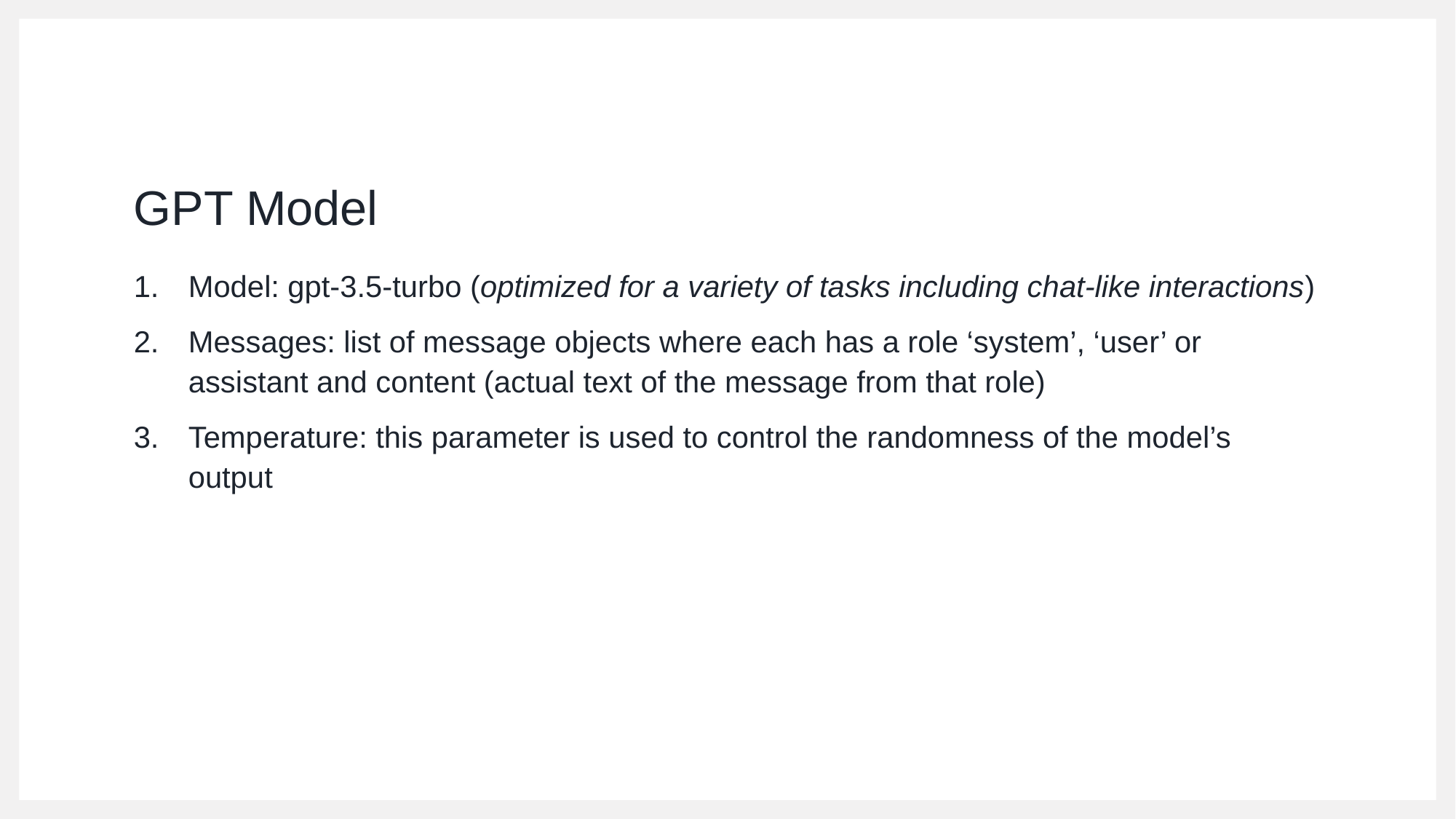

# GPT Model
Model: gpt-3.5-turbo (optimized for a variety of tasks including chat-like interactions)
Messages: list of message objects where each has a role ‘system’, ‘user’ or assistant and content (actual text of the message from that role)
Temperature: this parameter is used to control the randomness of the model’s output